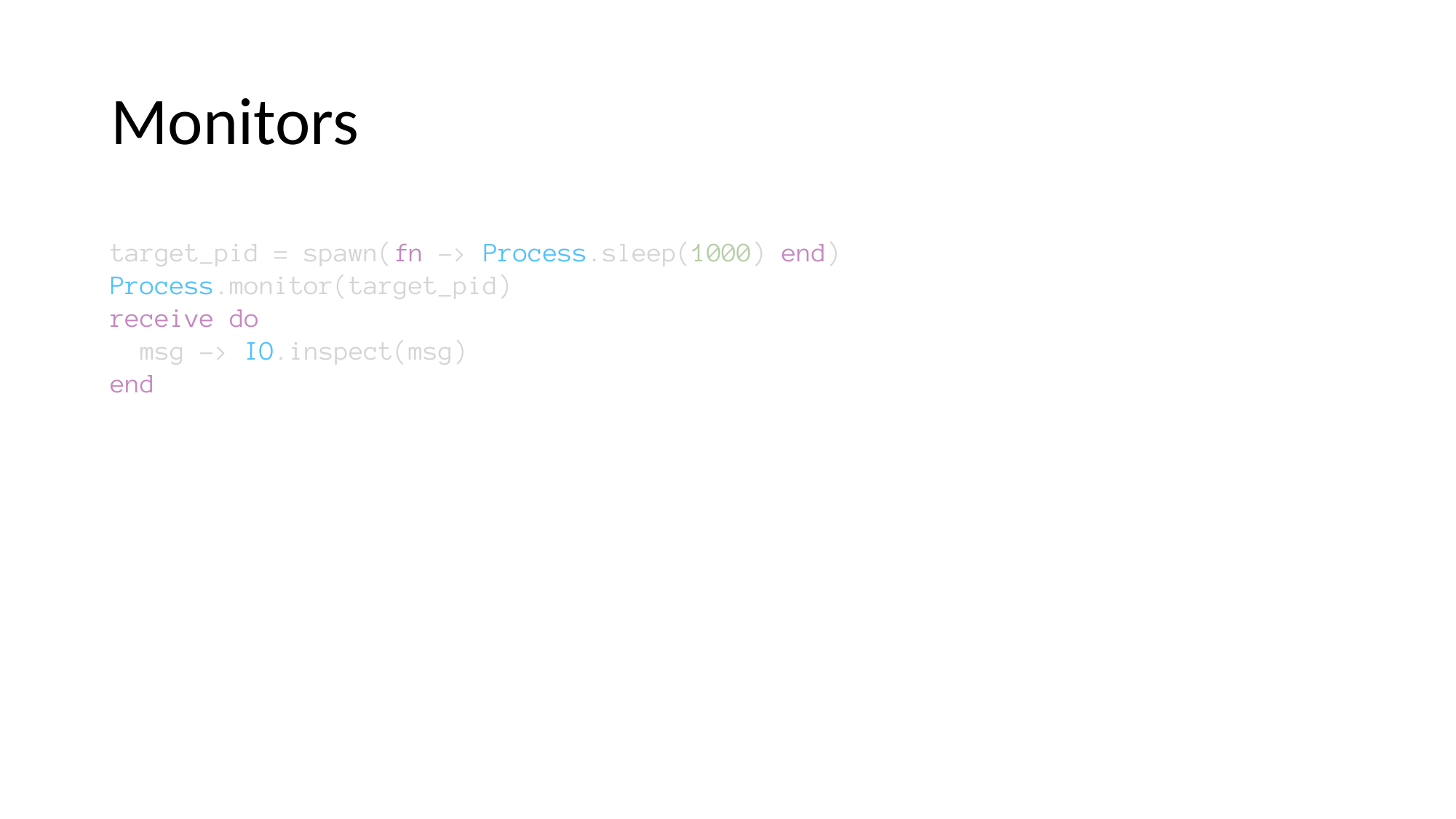

# Monitors
target_pid = spawn(fn -> Process.sleep(1000) end)
Process.monitor(target_pid)
receive do
  msg -> IO.inspect(msg)
end